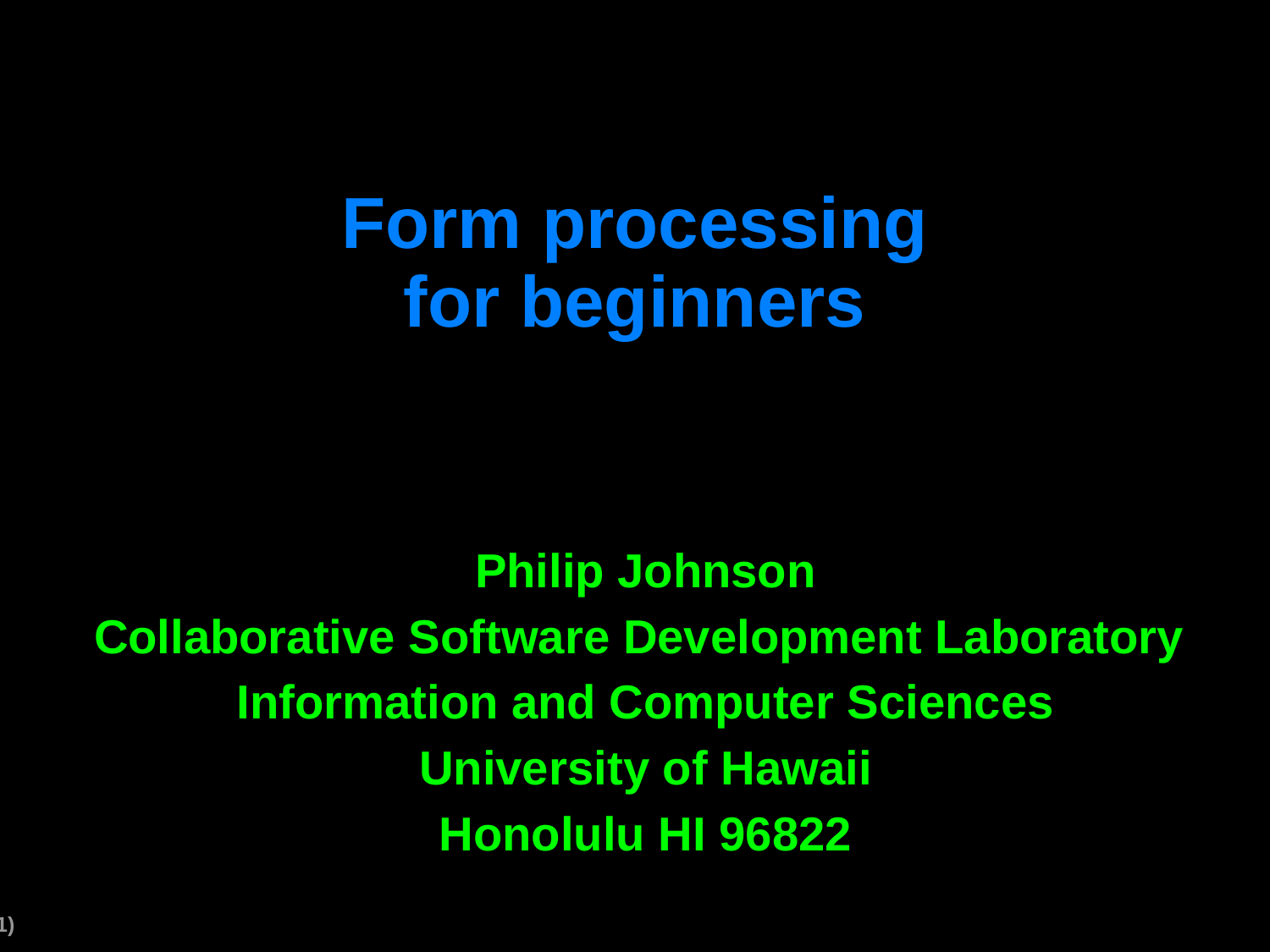

# Form processing for beginners
Philip Johnson
Collaborative Software Development Laboratory
Information and Computer Sciences
University of Hawaii
Honolulu HI 96822